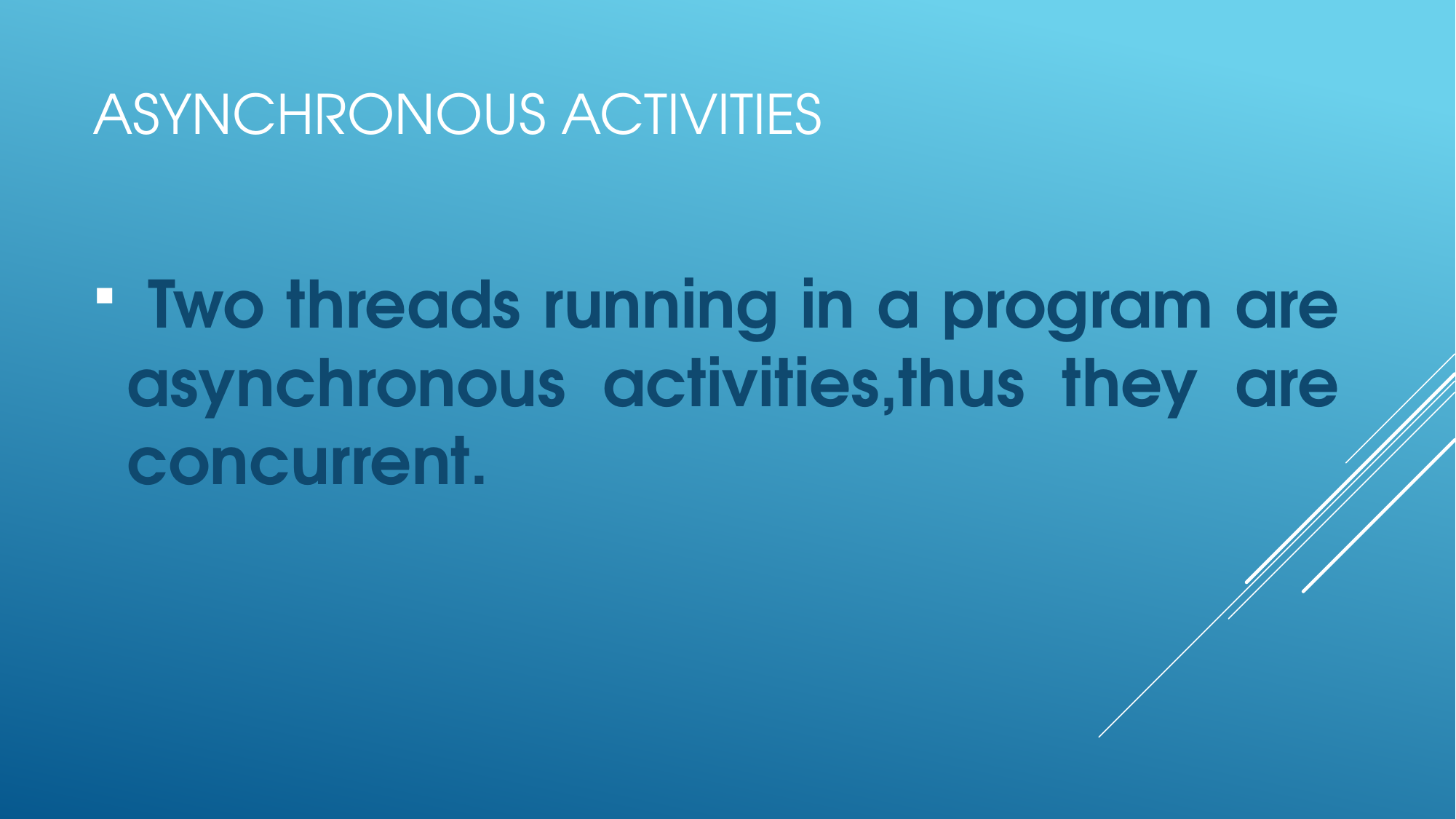

# Asynchronous activities
 Two threads running in a program are asynchronous activities,thus they are concurrent.